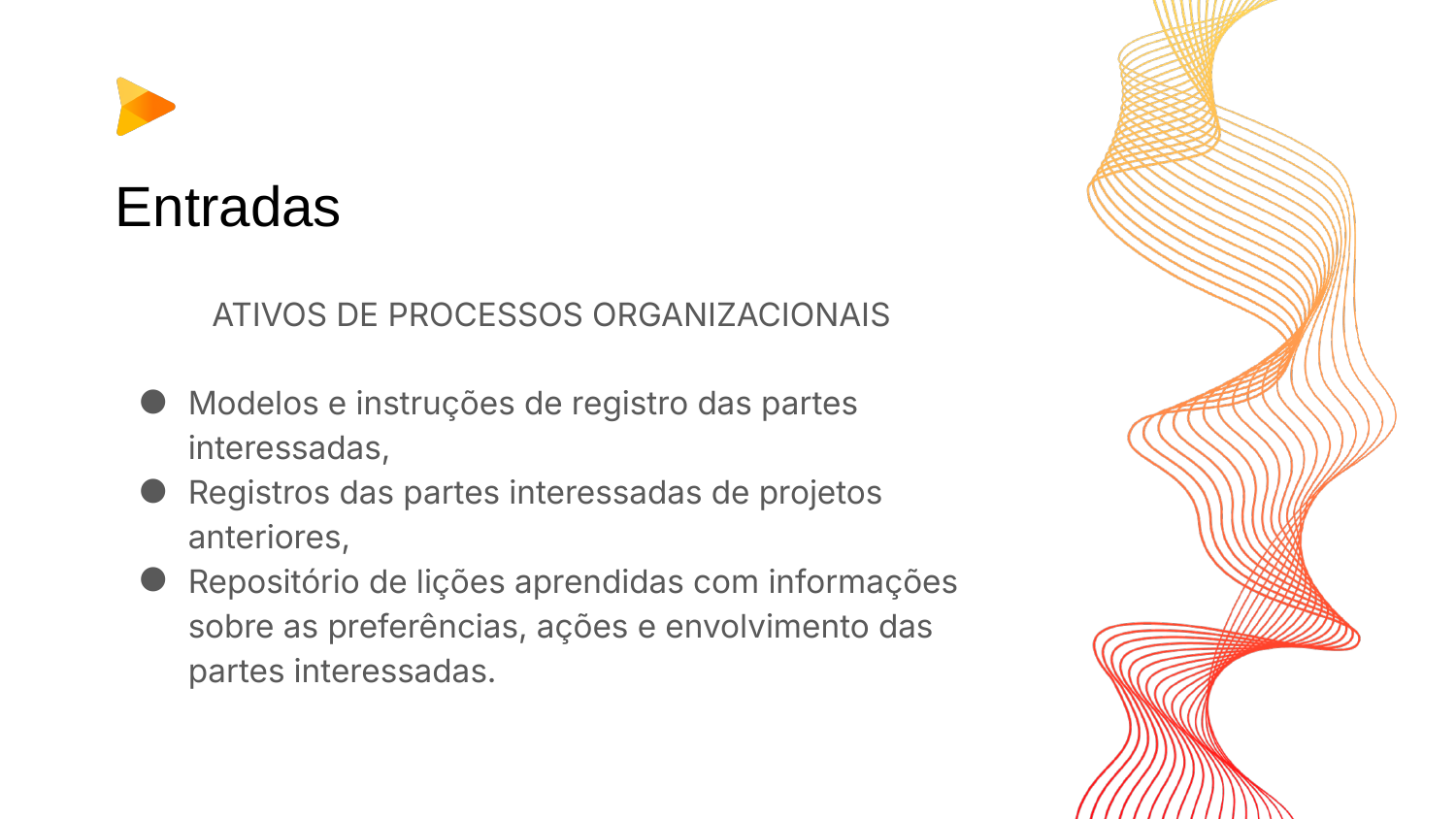

# Entradas
ATIVOS DE PROCESSOS ORGANIZACIONAIS

Modelos e instruções de registro das partes interessadas,
Registros das partes interessadas de projetos anteriores,
Repositório de lições aprendidas com informações sobre as preferências, ações e envolvimento das partes interessadas.